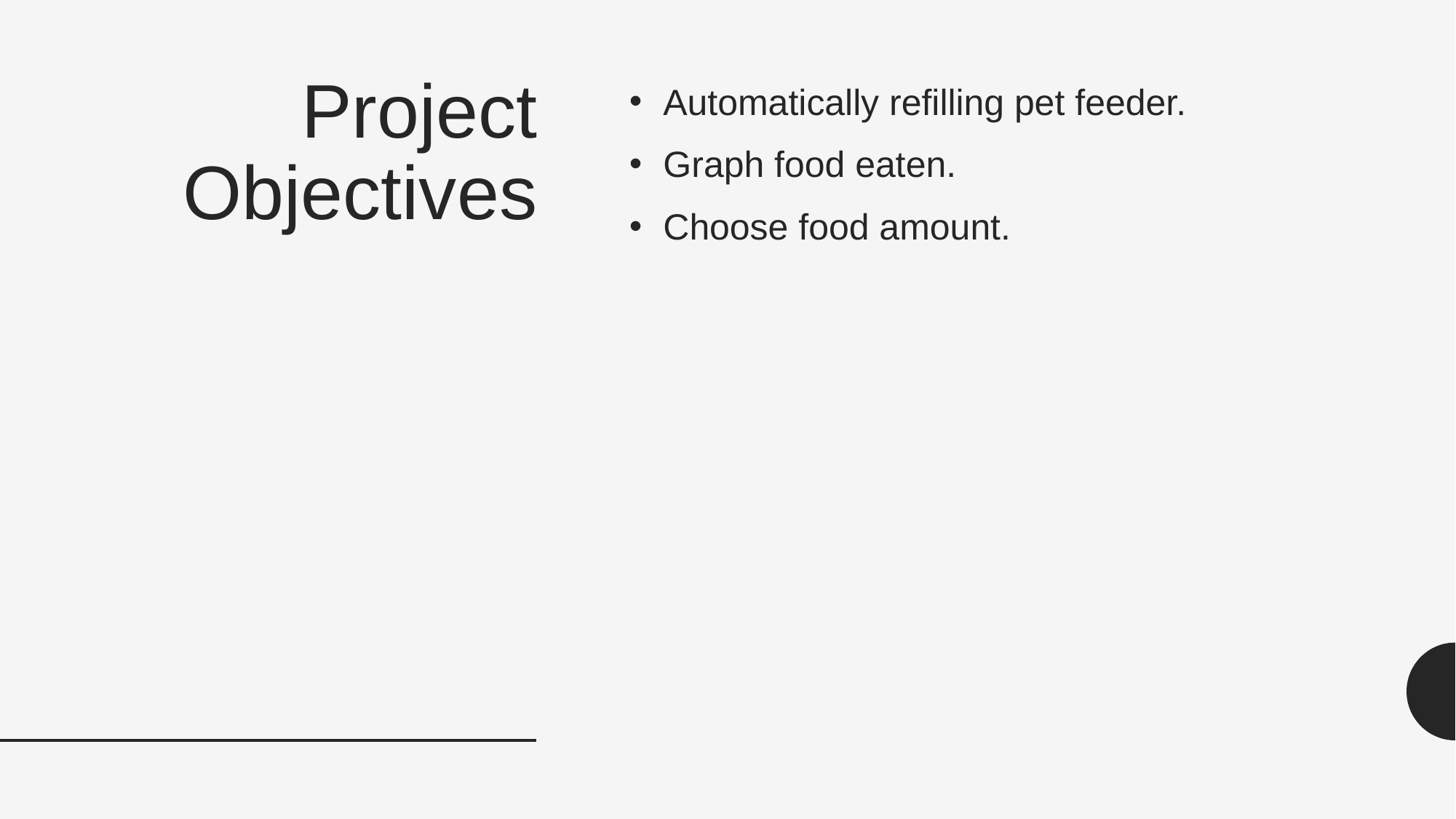

# Project Objectives
Automatically refilling pet feeder.
Graph food eaten.
Choose food amount.